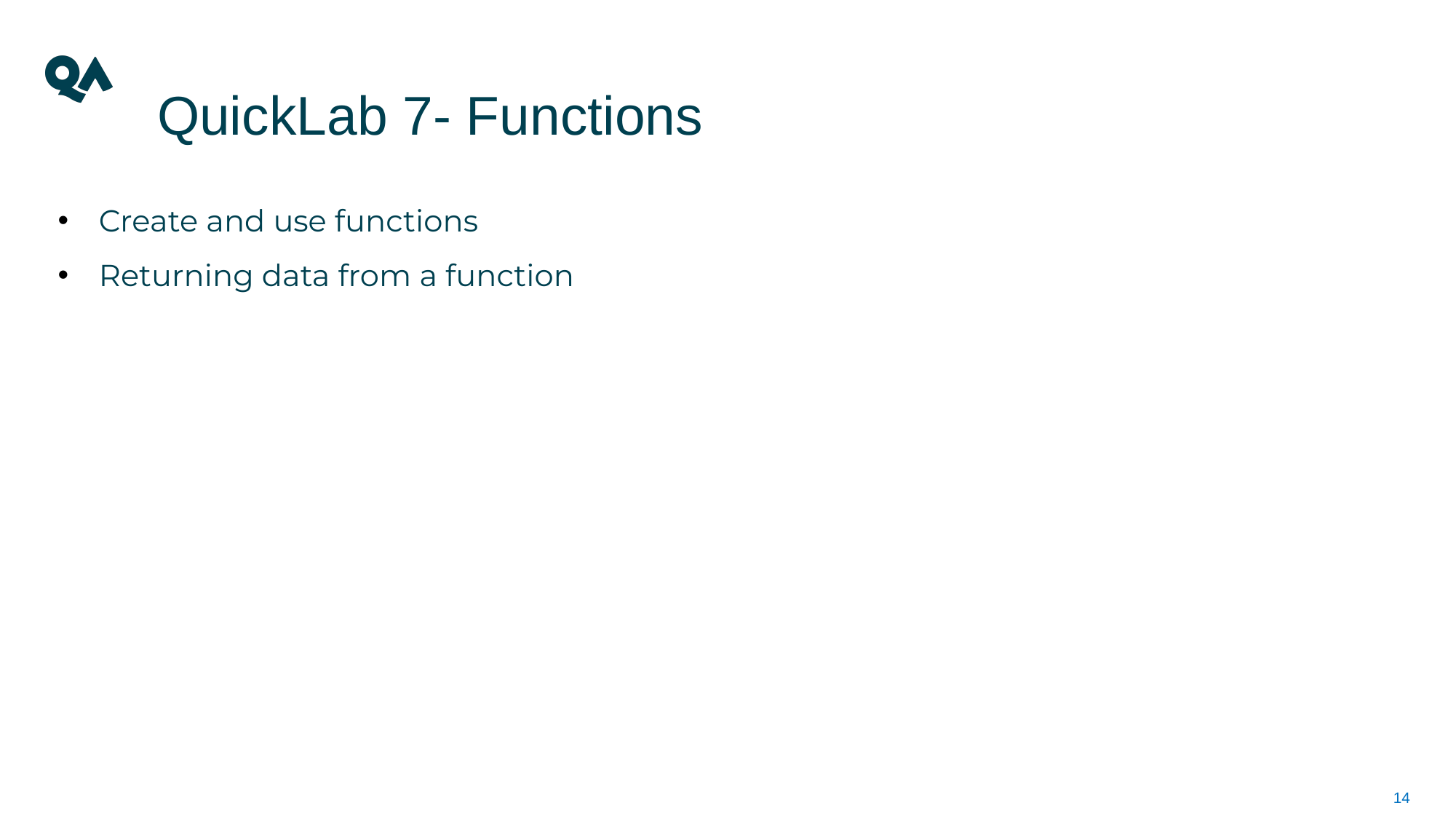

# QuickLab 7- Functions
Create and use functions
Returning data from a function